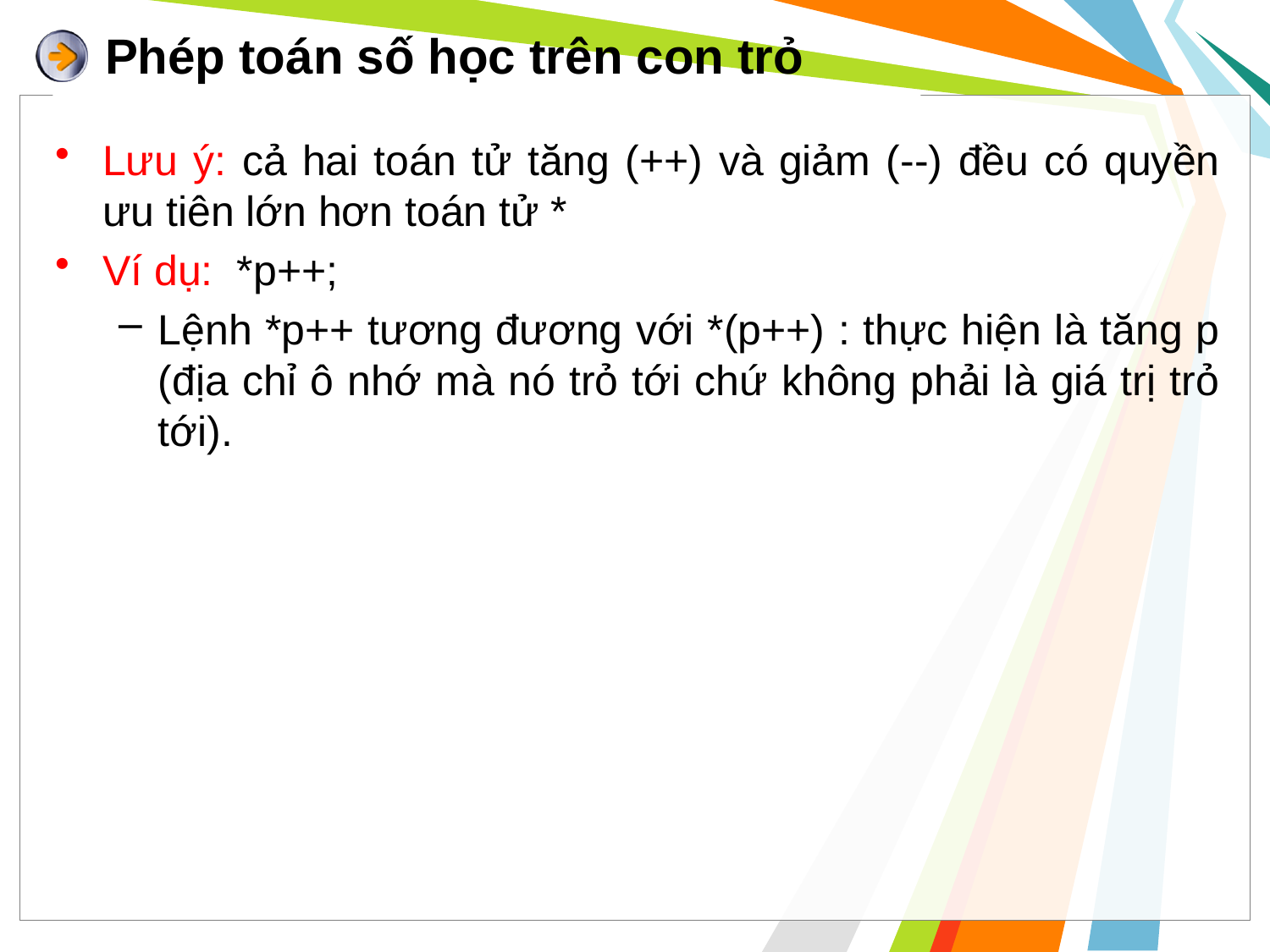

# Phép toán số học trên con trỏ
Lưu ý: cả hai toán tử tăng (++) và giảm (--) đều có quyền ưu tiên lớn hơn toán tử *
Ví dụ:  *p++;
Lệnh *p++ tương đương với *(p++) : thực hiện là tăng p (địa chỉ ô nhớ mà nó trỏ tới chứ không phải là giá trị trỏ tới).